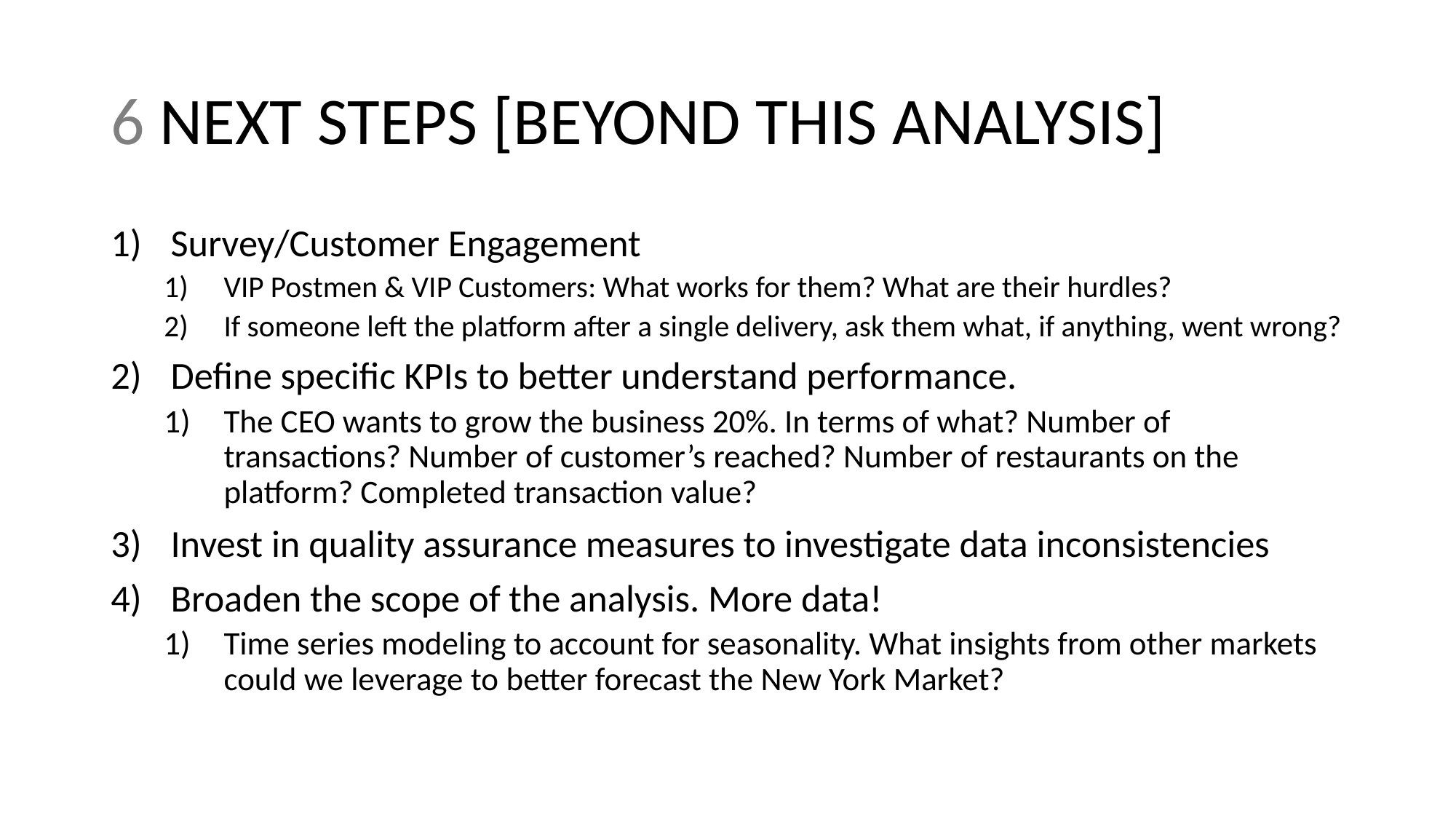

# 6 NEXT STEPS [BEYOND THIS ANALYSIS]
Survey/Customer Engagement
VIP Postmen & VIP Customers: What works for them? What are their hurdles?
If someone left the platform after a single delivery, ask them what, if anything, went wrong?
Define specific KPIs to better understand performance.
The CEO wants to grow the business 20%. In terms of what? Number of transactions? Number of customer’s reached? Number of restaurants on the platform? Completed transaction value?
Invest in quality assurance measures to investigate data inconsistencies
Broaden the scope of the analysis. More data!
Time series modeling to account for seasonality. What insights from other markets could we leverage to better forecast the New York Market?